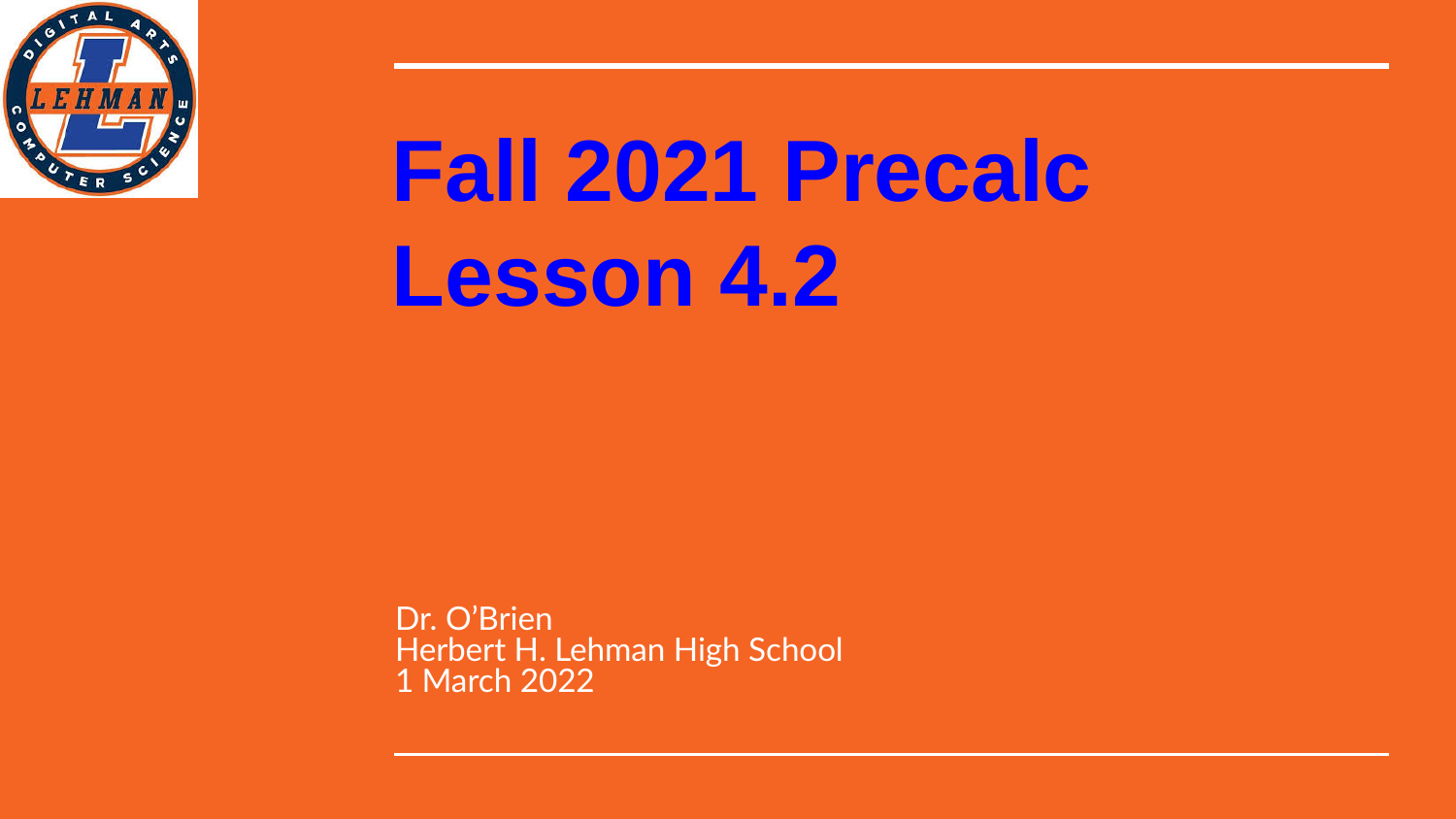

# Fall 2021 Precalc
Lesson 4.2
Dr. O’Brien
Herbert H. Lehman High School
1 March 2022